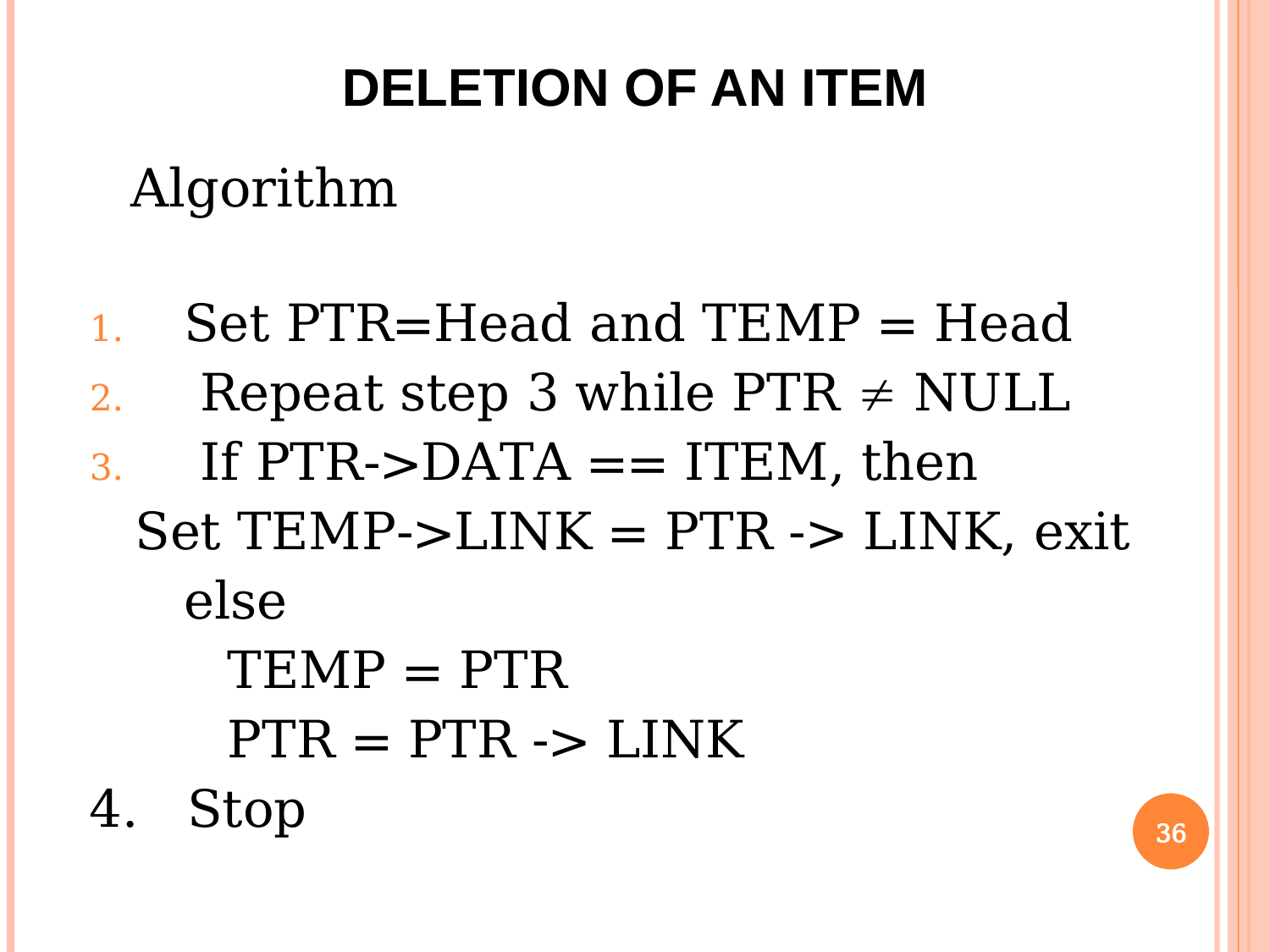

# Deletion of an ITEM
Algorithm

   Set PTR=Head and TEMP = Head
    Repeat step 3 while PTR ≠ NULL
    If PTR->DATA == ITEM, then
		Set TEMP->LINK = PTR -> LINK, exit
	   else
	 	TEMP = PTR
	 	PTR = PTR -> LINK
4.   Stop

36